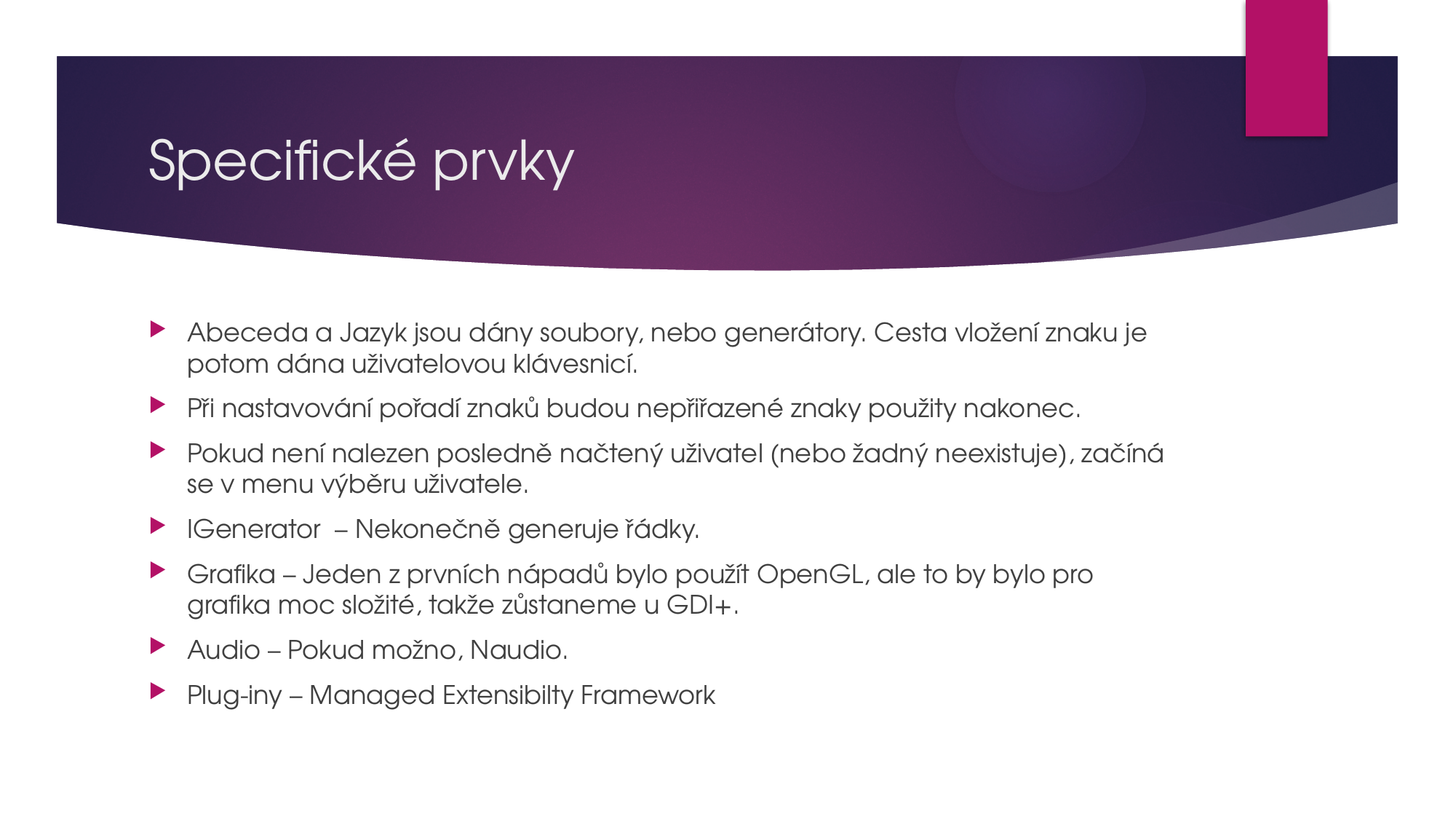

# Specifické prvky
Abeceda a Jazyk jsou dány soubory, nebo generátory. Cesta vložení znaku je potom dána uživatelovou klávesnicí.
Při nastavování pořadí znaků budou nepřiřazené znaky použity nakonec.
Pokud není nalezen posledně načtený uživatel (nebo žadný neexistuje), začíná se v menu výběru uživatele.
IGenerator  – Nekonečně generuje řádky.
Grafika – Jeden z prvních nápadů bylo použít OpenGL, ale to by bylo pro grafika moc složité, takže zůstaneme u GDI+.
Audio – Pokud možno, Naudio.
Plug-iny – Managed Extensibilty Framework